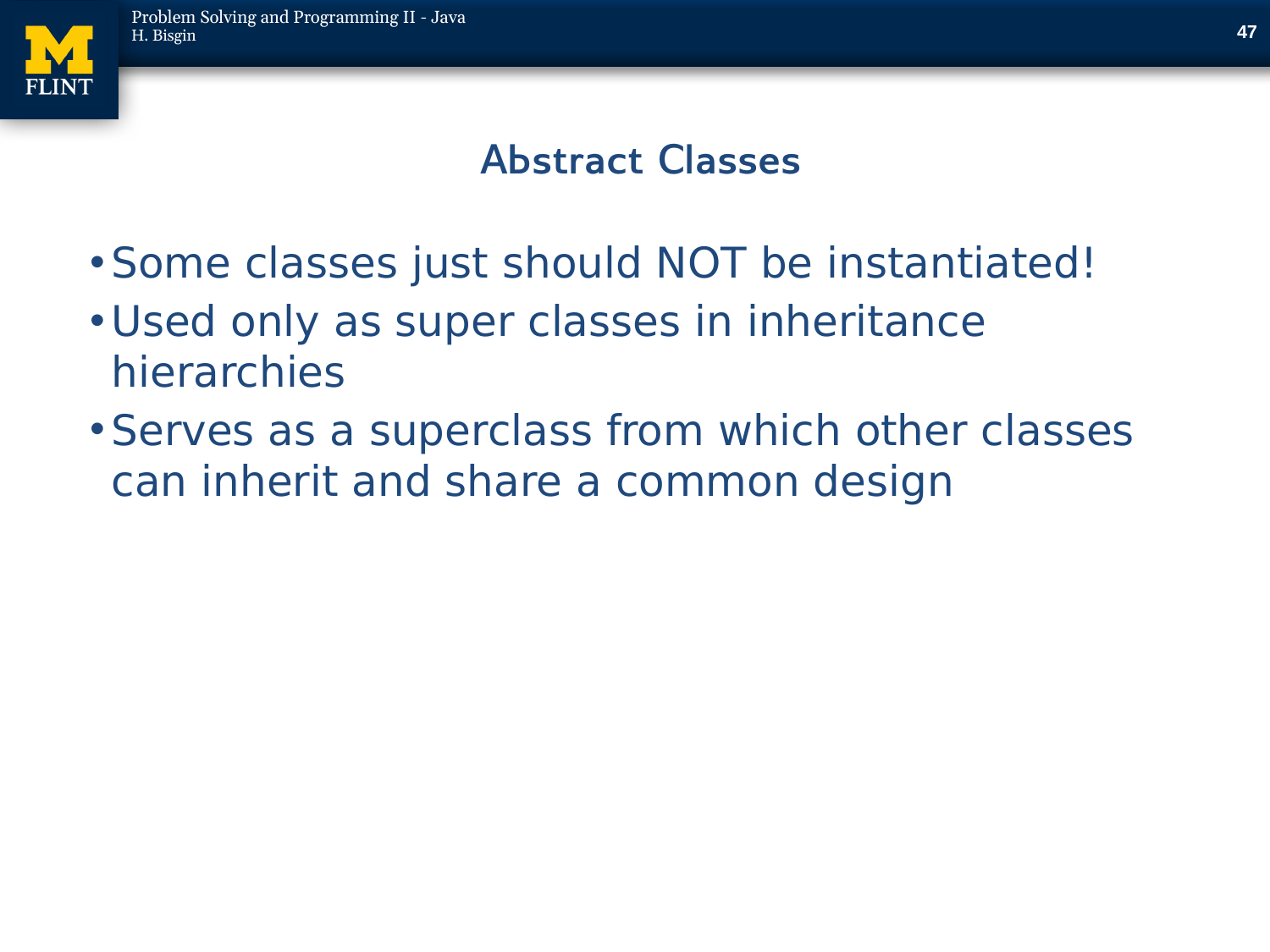

47
# Abstract Classes
Some classes just should NOT be instantiated!
Used only as super classes in inheritance hierarchies
Serves as a superclass from which other classes can inherit and share a common design